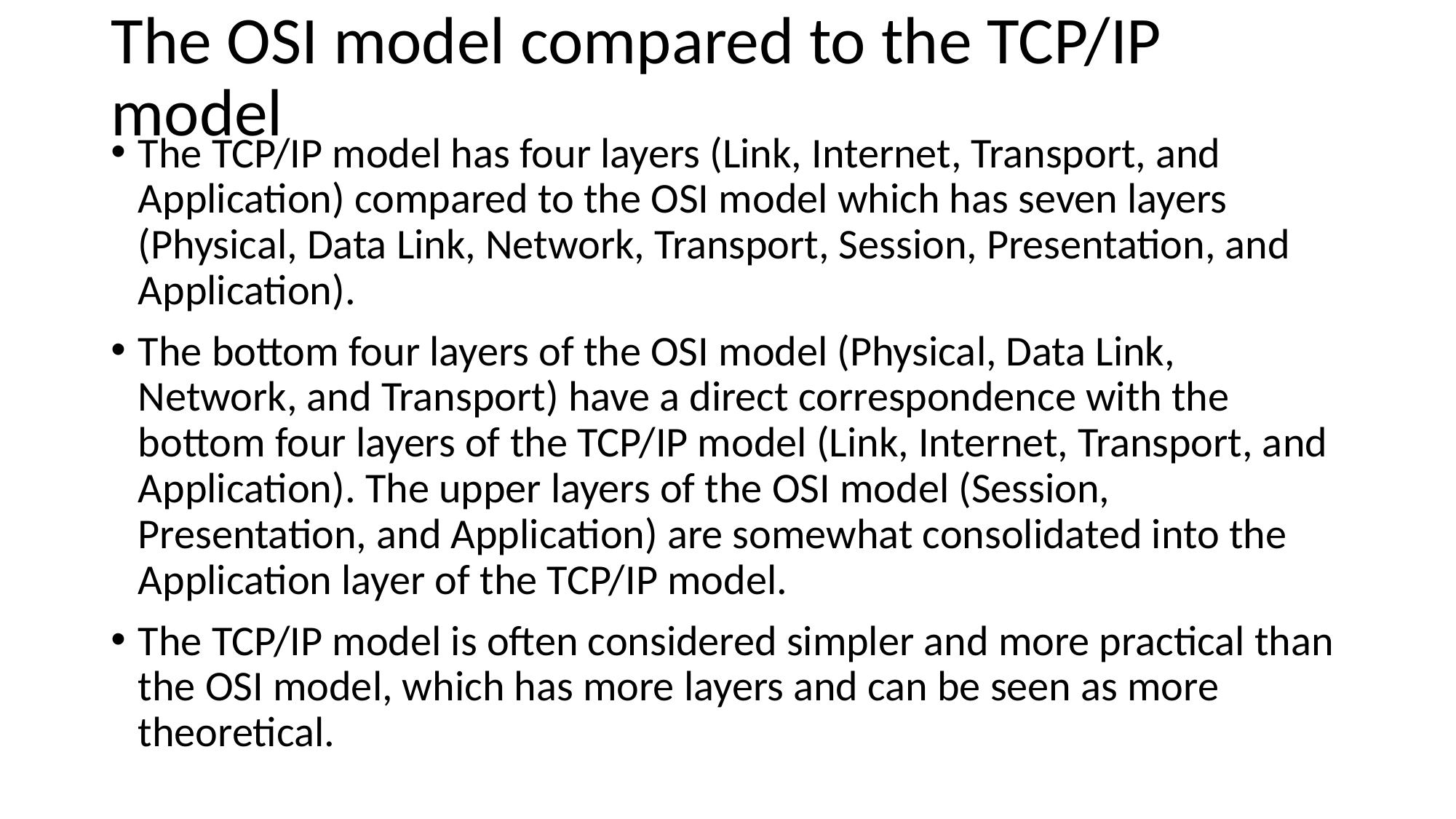

# The OSI model compared to the TCP/IP model
The TCP/IP model has four layers (Link, Internet, Transport, and Application) compared to the OSI model which has seven layers (Physical, Data Link, Network, Transport, Session, Presentation, and Application).
The bottom four layers of the OSI model (Physical, Data Link, Network, and Transport) have a direct correspondence with the bottom four layers of the TCP/IP model (Link, Internet, Transport, and Application). The upper layers of the OSI model (Session, Presentation, and Application) are somewhat consolidated into the Application layer of the TCP/IP model.
The TCP/IP model is often considered simpler and more practical than the OSI model, which has more layers and can be seen as more theoretical.